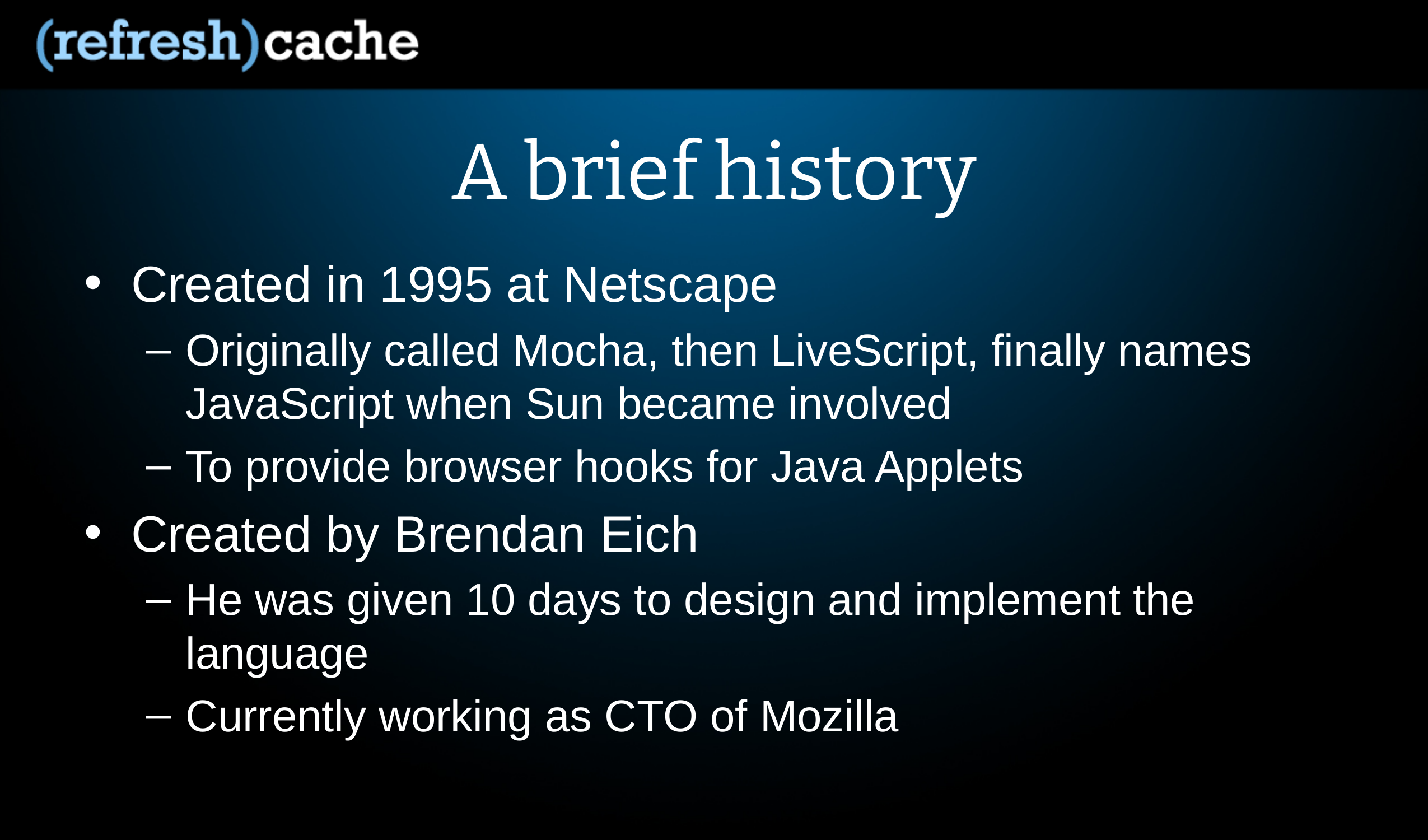

# A brief history
Created in 1995 at Netscape
Originally called Mocha, then LiveScript, finally names JavaScript when Sun became involved
To provide browser hooks for Java Applets
Created by Brendan Eich
He was given 10 days to design and implement the language
Currently working as CTO of Mozilla